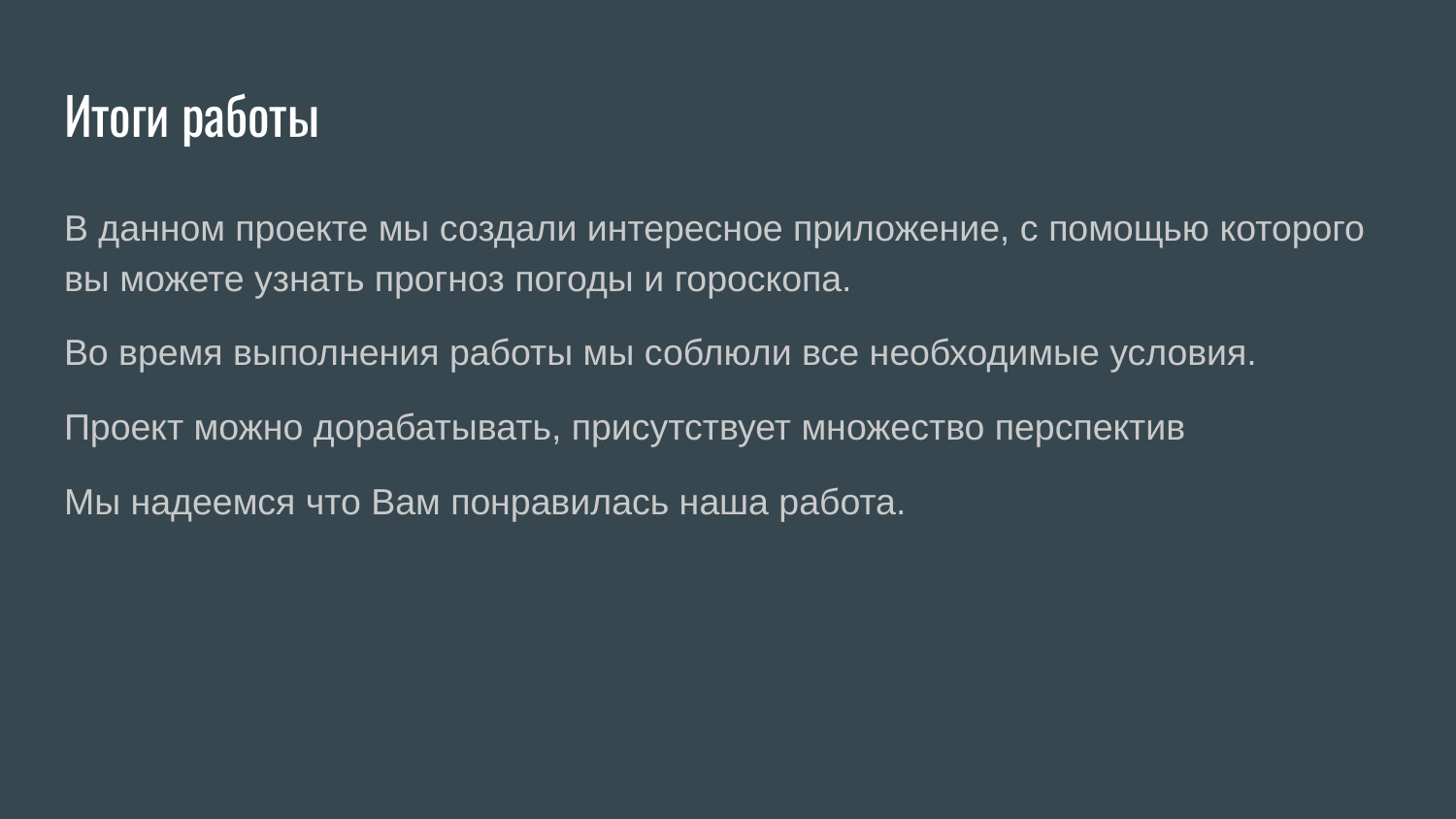

# Итоги работы
В данном проекте мы создали интересное приложение, с помощью которого вы можете узнать прогноз погоды и гороскопа.
Во время выполнения работы мы соблюли все необходимые условия.
Проект можно дорабатывать, присутствует множество перспектив
Мы надеемся что Вам понравилась наша работа.